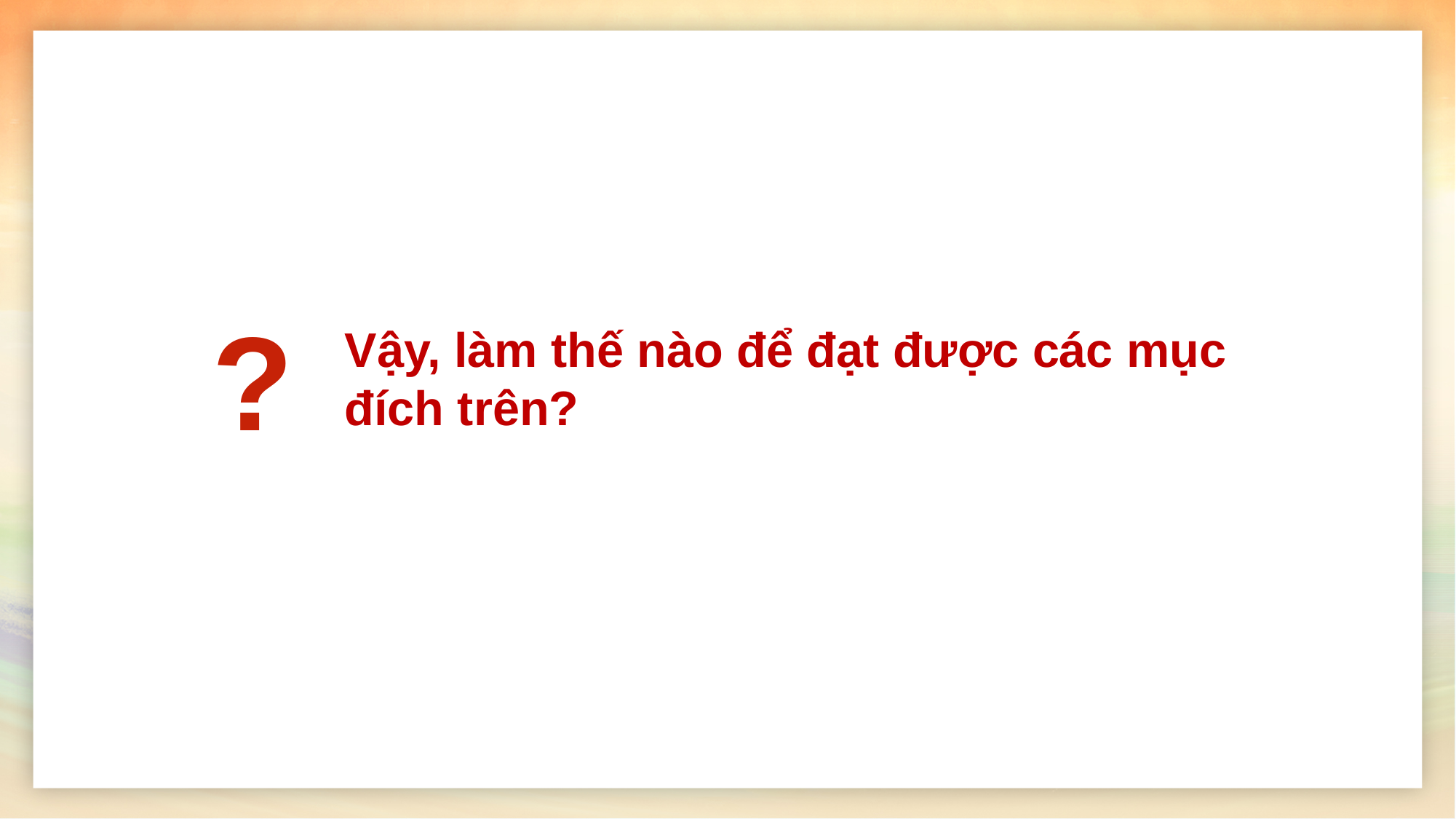

Kinh tế chủ yếu dựa trên sở hữu cá thể về tư liệu sản xuất tiến lên nền kinh tế xã hội chủ nghĩa dựa trên sở hữu toàn dân và sở hữu tập thể
?
Vậy, làm thế nào để đạt được các mục đích trên?